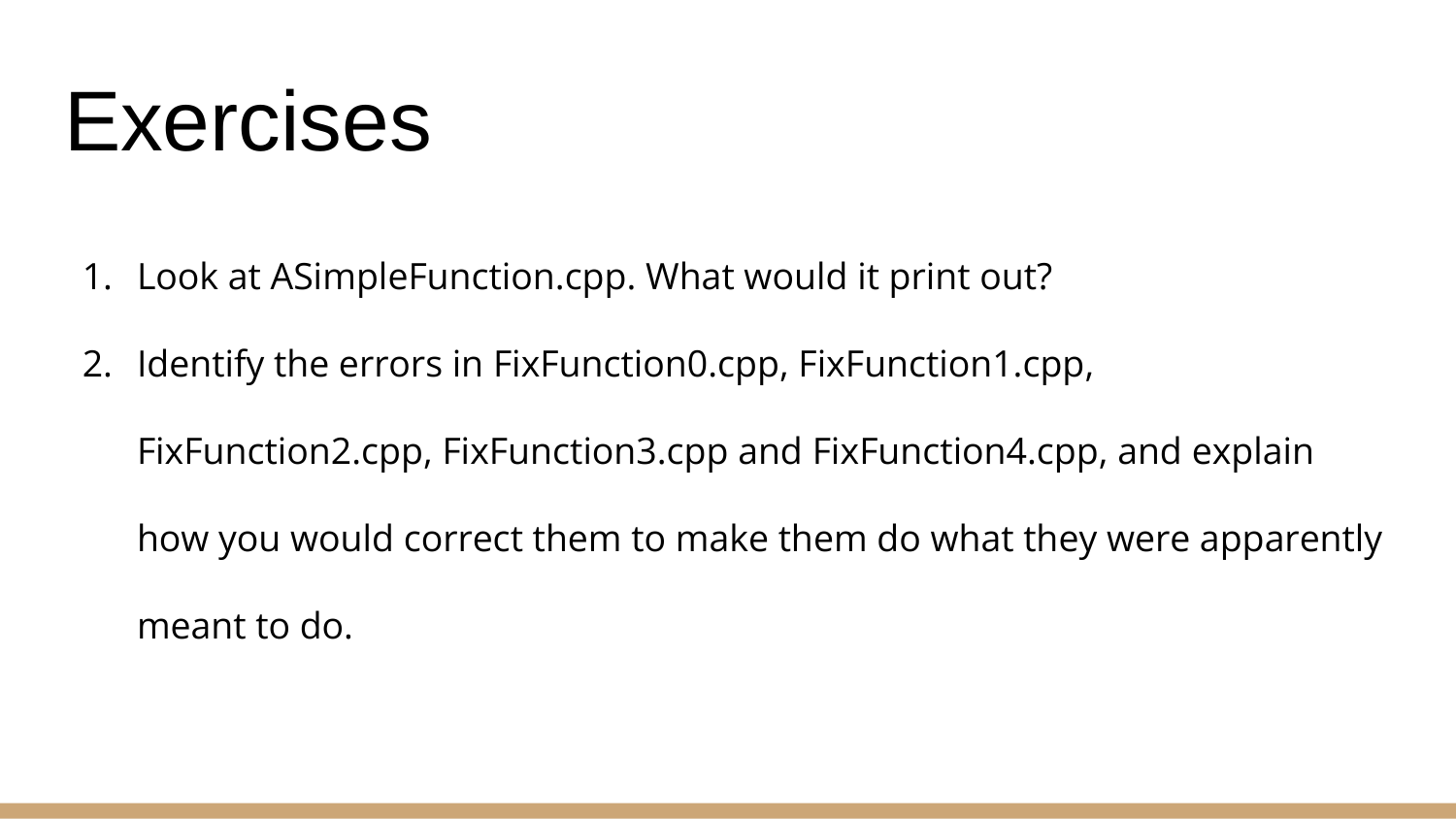

# Exercises
Look at ASimpleFunction.cpp. What would it print out?
Identify the errors in FixFunction0.cpp, FixFunction1.cpp, FixFunction2.cpp, FixFunction3.cpp and FixFunction4.cpp, and explain how you would correct them to make them do what they were apparently meant to do.